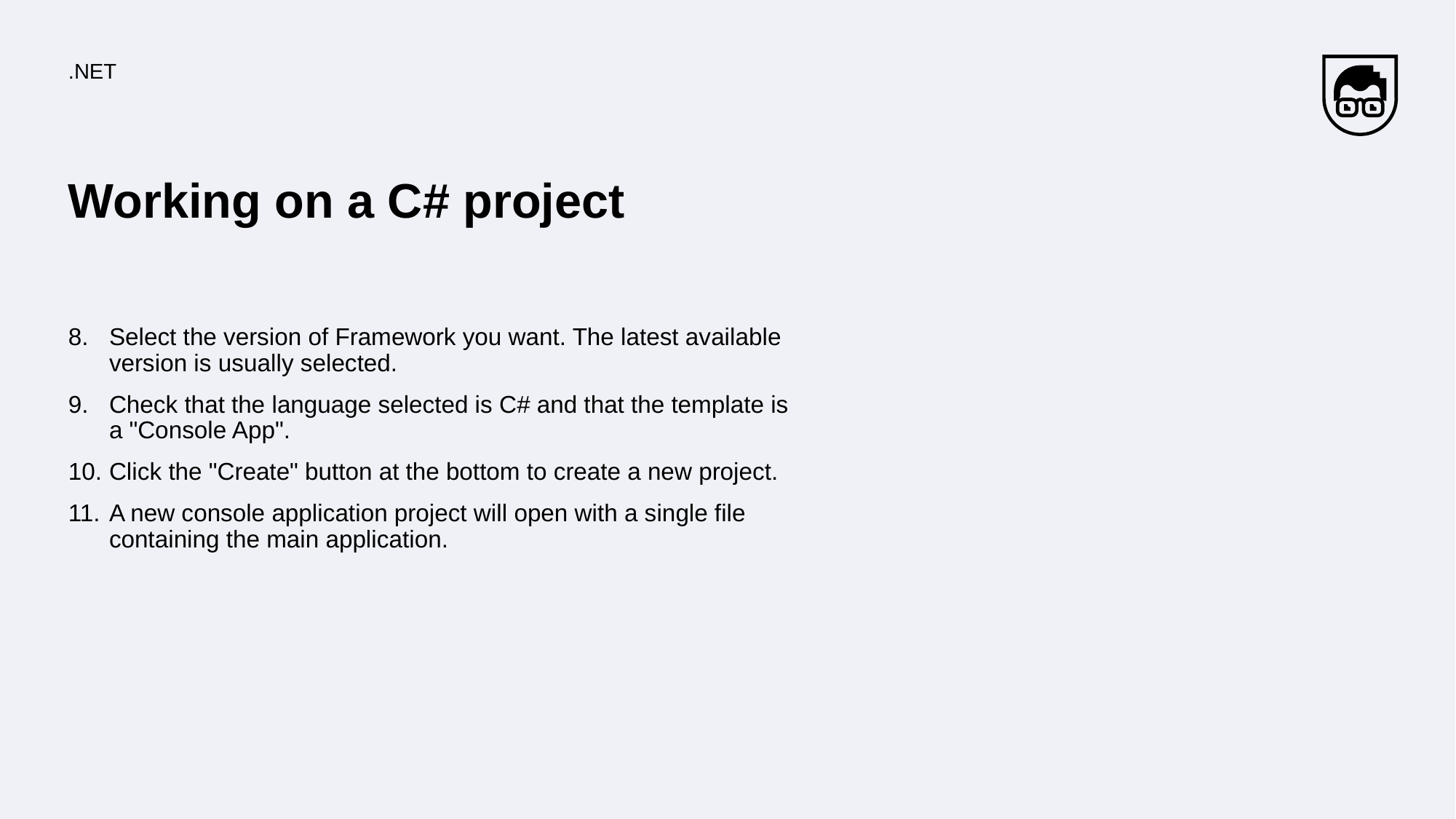

.NET
# Working on a C# project
Select the version of Framework you want. The latest available version is usually selected.
Check that the language selected is C# and that the template is a "Console App".
Click the "Create" button at the bottom to create a new project.
A new console application project will open with a single file containing the main application.